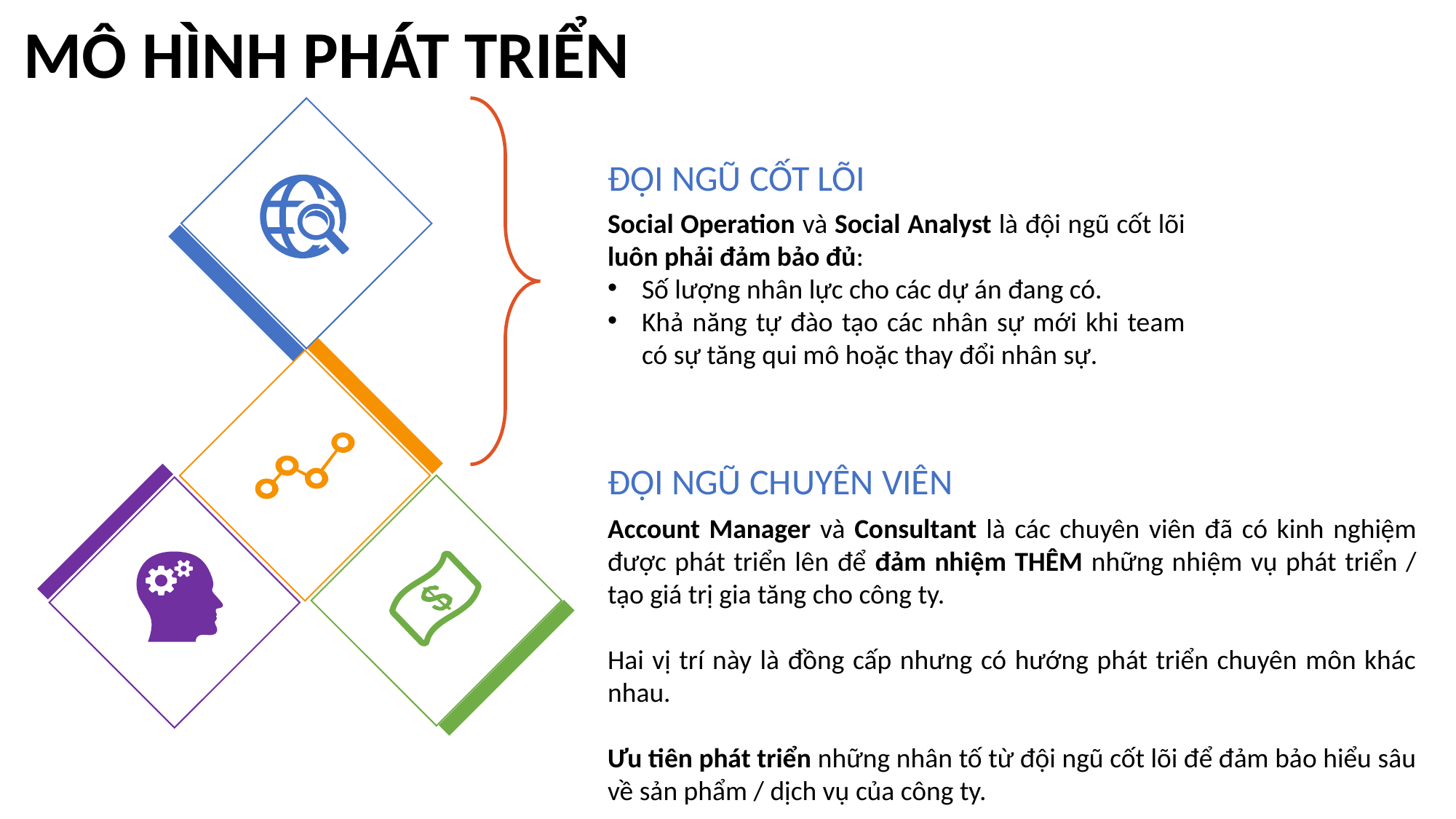

MÔ HÌNH PHÁT TRIỂN

ĐỘI NGŨ CỐT LÕI

Social Operation và Social Analyst là đội ngũ cốt lõi luôn phải đảm bảo đủ:
Số lượng nhân lực cho các dự án đang có.
Khả năng tự đào tạo các nhân sự mới khi team có sự tăng qui mô hoặc thay đổi nhân sự.

ĐỘI NGŨ CHUYÊN VIÊN
Account Manager và Consultant là các chuyên viên đã có kinh nghiệm được phát triển lên để đảm nhiệm THÊM những nhiệm vụ phát triển / tạo giá trị gia tăng cho công ty.

Hai vị trí này là đồng cấp nhưng có hướng phát triển chuyên môn khác nhau.

Ưu tiên phát triển những nhân tố từ đội ngũ cốt lõi để đảm bảo hiểu sâu về sản phẩm / dịch vụ của công ty.